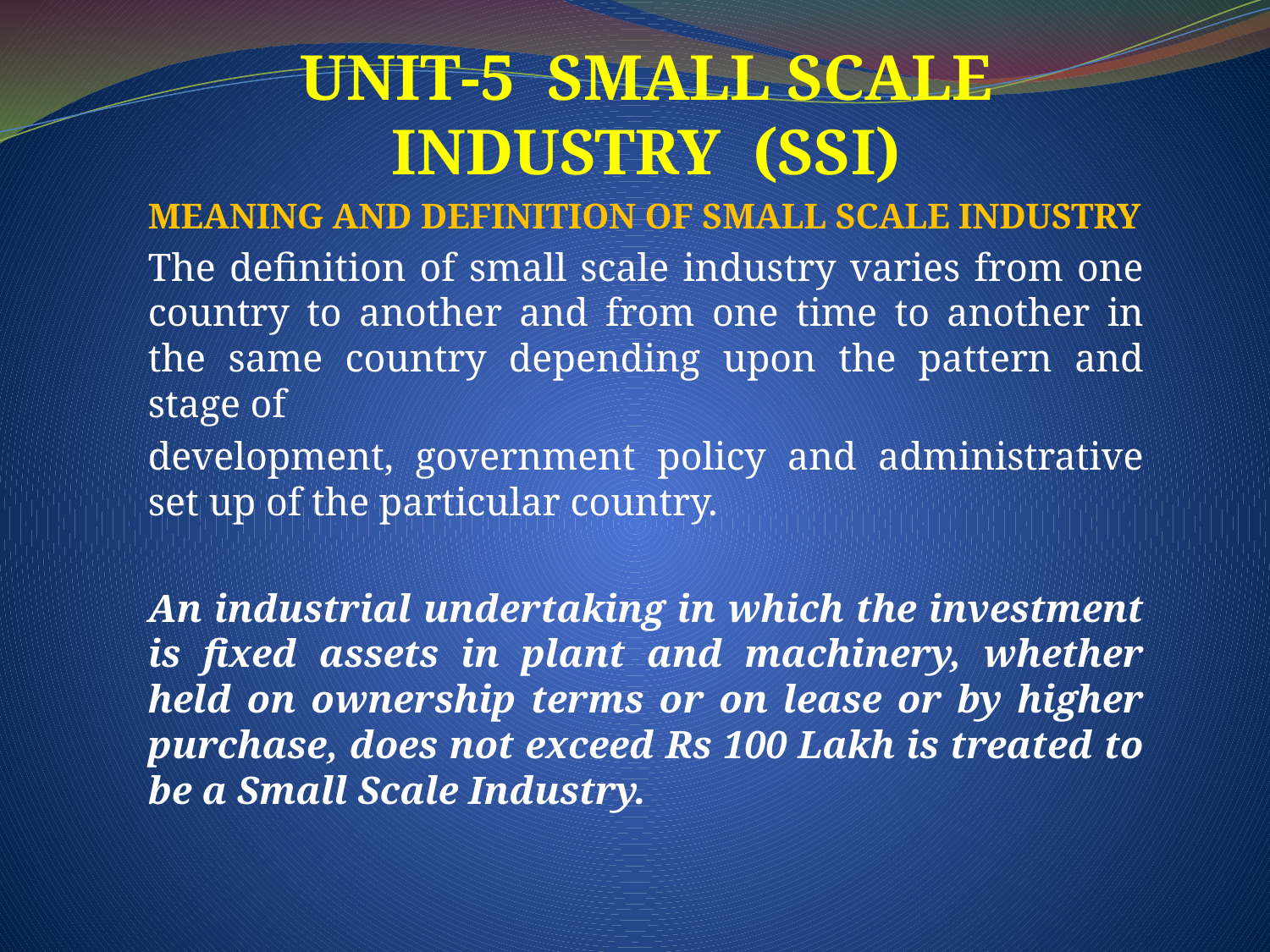

UNIT-5  SMALL SCALE INDUSTRY  (SSI)
MEANING AND DEFINITION OF SMALL SCALE INDUSTRY
The definition of small scale industry varies from one country to another and from one time to another in the same country depending upon the pattern and stage of
development, government policy and administrative set up of the particular country.

An industrial undertaking in which the investment is fixed assets in plant and machinery, whether held on ownership terms or on lease or by higher purchase, does not exceed Rs 100 Lakh is treated to be a Small Scale Industry.
#